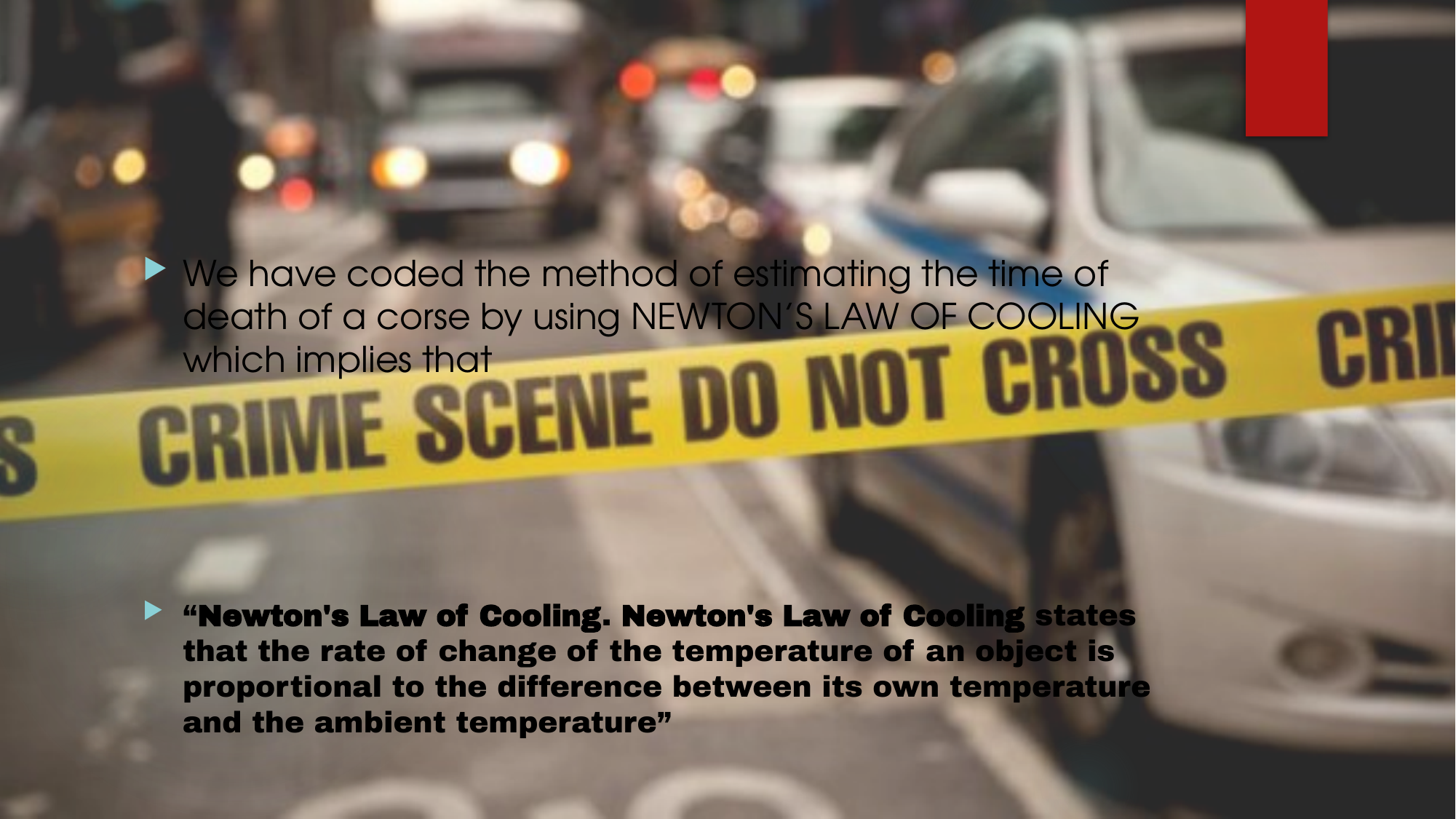

#
We have coded the method of estimating the time of death of a corse by using NEWTON’S LAW OF COOLING which implies that

“Newton's Law of Cooling. Newton's Law of Cooling states that the rate of change of the temperature of an object is proportional to the difference between its own temperature and the ambient temperature”